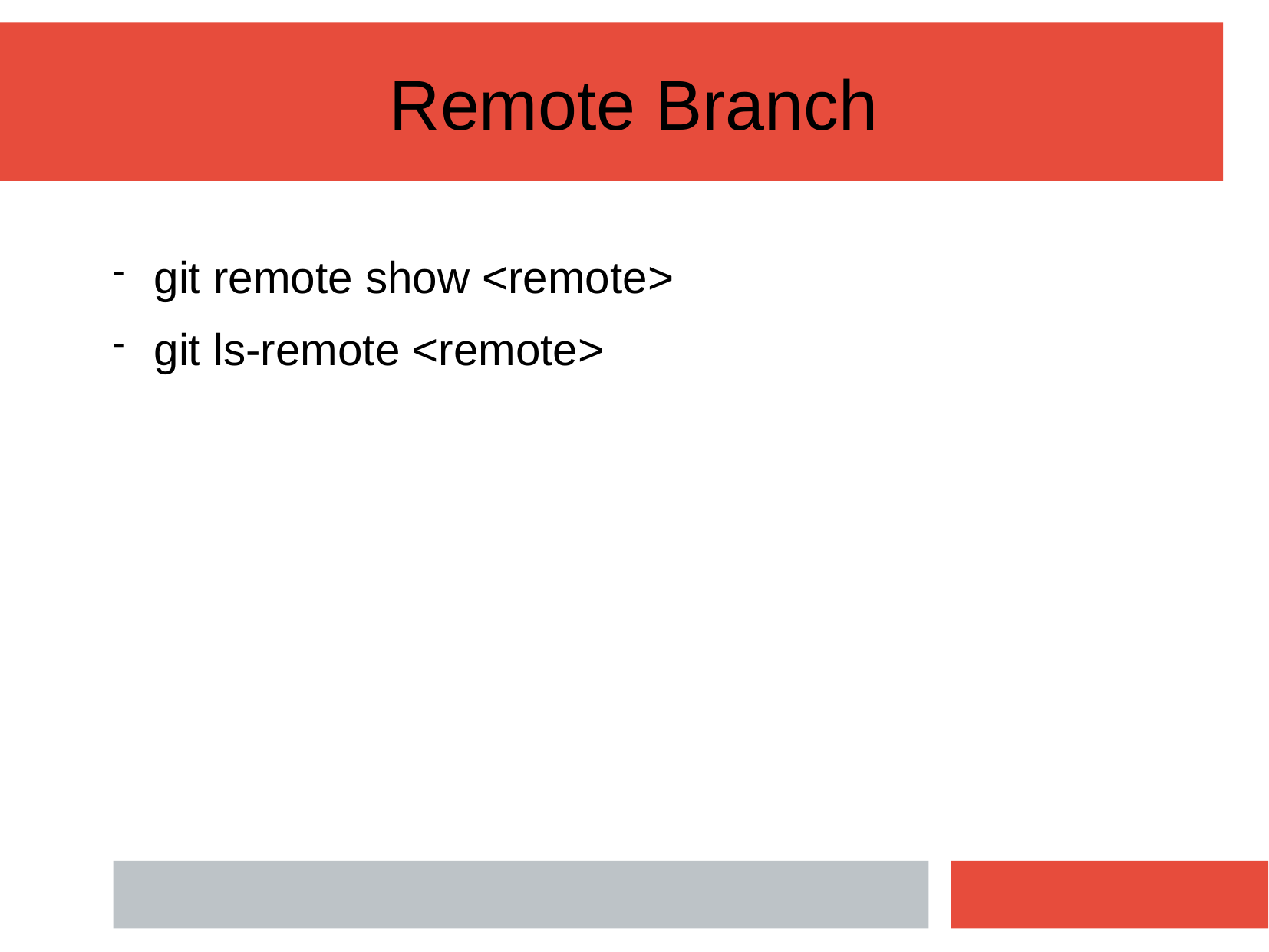

Remote Branch
git remote show <remote>
git ls-remote <remote>